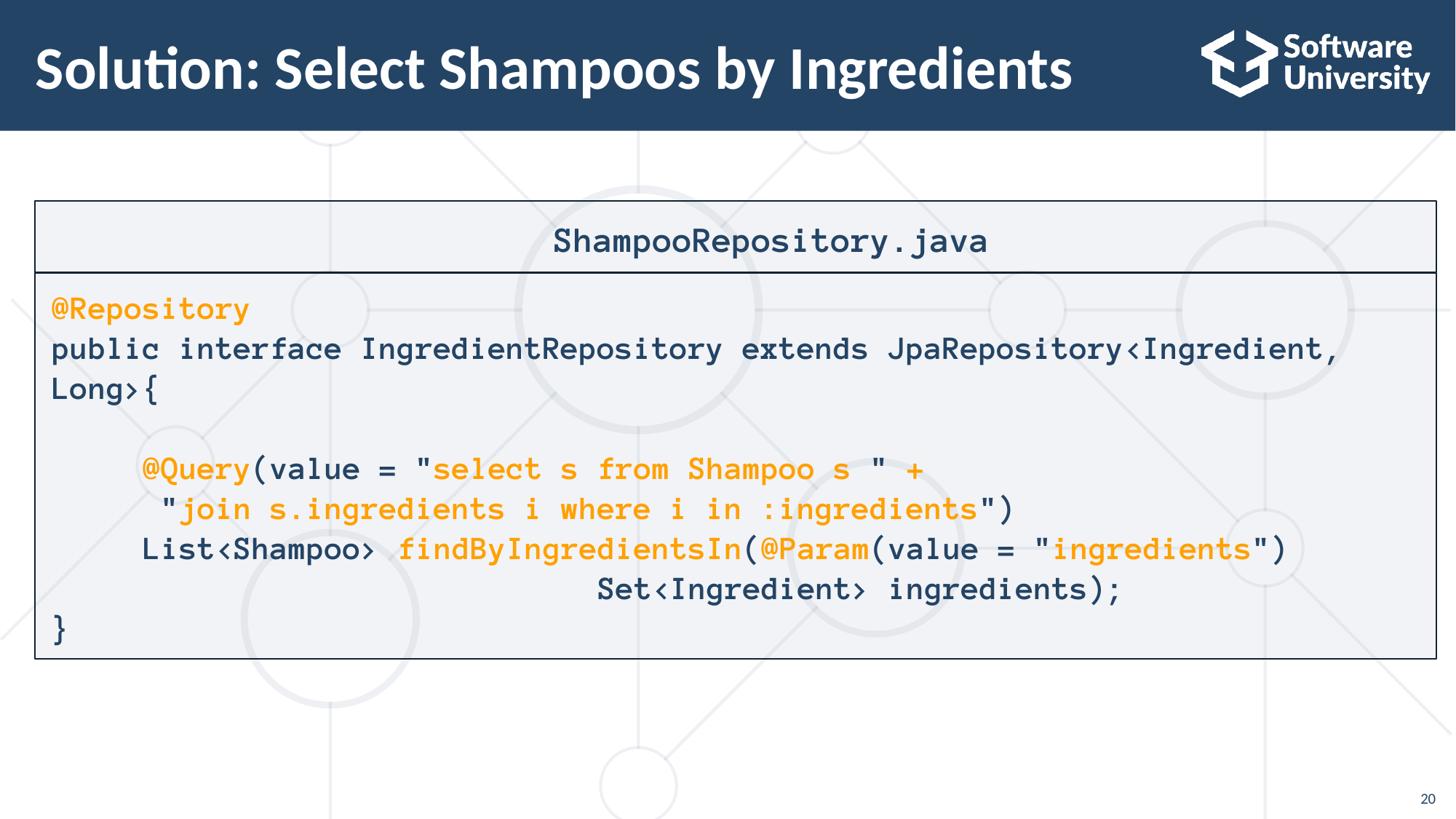

# Solution: Select Shampoos by Ingredients
ShampooRepository.java
@Repository
public interface IngredientRepository extends JpaRepository<Ingredient, Long>{

     @Query(value = "select s from Shampoo s " +
      "join s.ingredients i where i in :ingredients")
     List<Shampoo> findByIngredientsIn(@Param(value = "ingredients")
					Set<Ingredient> ingredients);
}
20